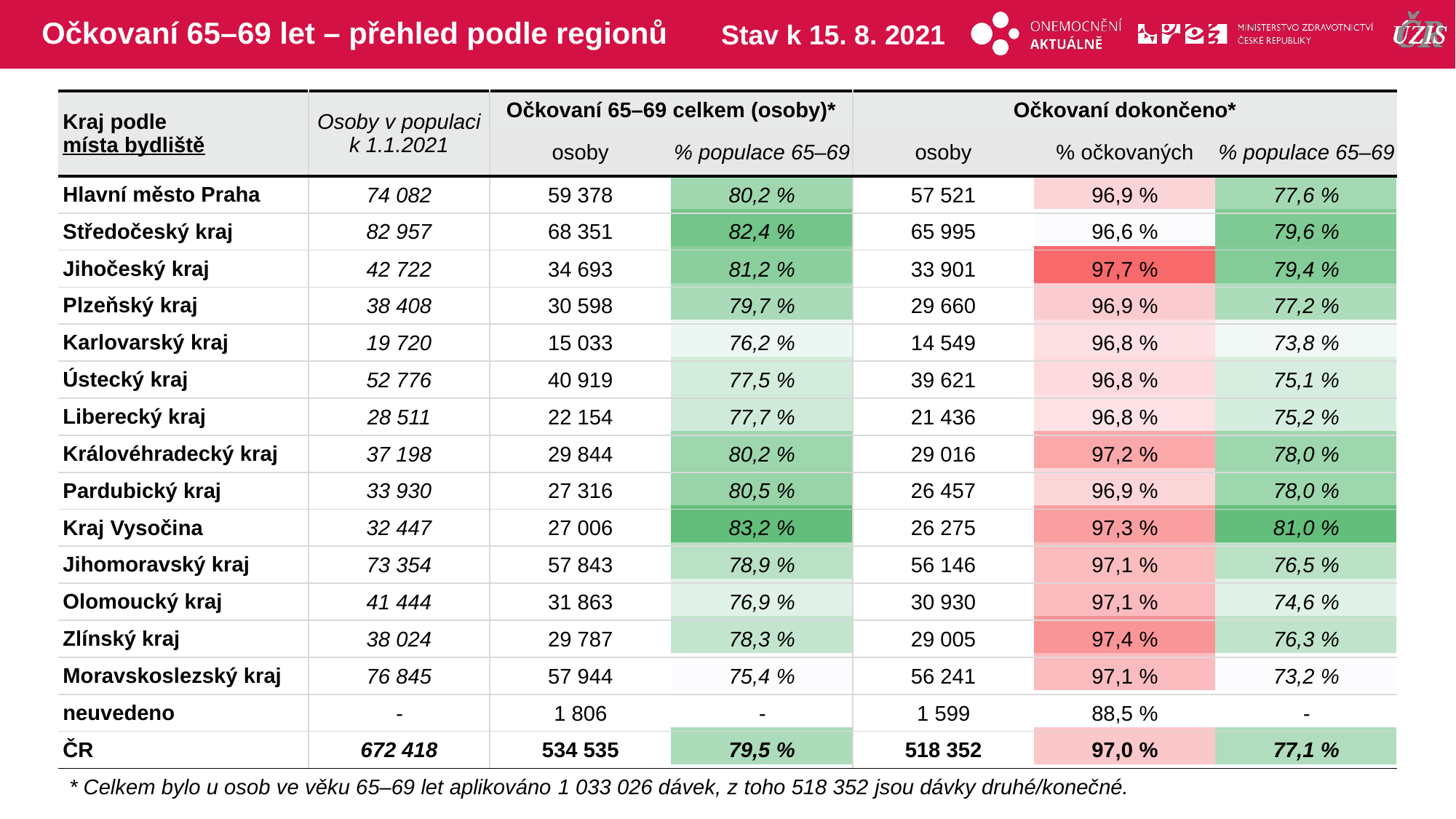

# Očkovaní 65–69 let – přehled podle regionů
Stav k 15. 8. 2021
| Kraj podle místa bydliště | Osoby v populaci k 1.1.2021 | Očkovaní 65–69 celkem (osoby)\* |  | Očkovaní dokončeno\* |  |  |
| --- | --- | --- | --- | --- | --- | --- |
|  |  | osoby | % populace 65–69 | osoby | % očkovaných | % populace 65–69 |
| Hlavní město Praha | 74 082 | 59 378 | 80,2 % | 57 521 | 96,9 % | 77,6 % |
| Středočeský kraj | 82 957 | 68 351 | 82,4 % | 65 995 | 96,6 % | 79,6 % |
| Jihočeský kraj | 42 722 | 34 693 | 81,2 % | 33 901 | 97,7 % | 79,4 % |
| Plzeňský kraj | 38 408 | 30 598 | 79,7 % | 29 660 | 96,9 % | 77,2 % |
| Karlovarský kraj | 19 720 | 15 033 | 76,2 % | 14 549 | 96,8 % | 73,8 % |
| Ústecký kraj | 52 776 | 40 919 | 77,5 % | 39 621 | 96,8 % | 75,1 % |
| Liberecký kraj | 28 511 | 22 154 | 77,7 % | 21 436 | 96,8 % | 75,2 % |
| Královéhradecký kraj | 37 198 | 29 844 | 80,2 % | 29 016 | 97,2 % | 78,0 % |
| Pardubický kraj | 33 930 | 27 316 | 80,5 % | 26 457 | 96,9 % | 78,0 % |
| Kraj Vysočina | 32 447 | 27 006 | 83,2 % | 26 275 | 97,3 % | 81,0 % |
| Jihomoravský kraj | 73 354 | 57 843 | 78,9 % | 56 146 | 97,1 % | 76,5 % |
| Olomoucký kraj | 41 444 | 31 863 | 76,9 % | 30 930 | 97,1 % | 74,6 % |
| Zlínský kraj | 38 024 | 29 787 | 78,3 % | 29 005 | 97,4 % | 76,3 % |
| Moravskoslezský kraj | 76 845 | 57 944 | 75,4 % | 56 241 | 97,1 % | 73,2 % |
| neuvedeno | - | 1 806 | - | 1 599 | 88,5 % | - |
| ČR | 672 418 | 534 535 | 79,5 % | 518 352 | 97,0 % | 77,1 % |
|  |  |  |  |  |  |
| --- | --- | --- | --- | --- | --- |
|  |  |  |  |  |  |
|  |  |  |  |  |  |
|  |  |  |  |  |  |
|  |  |  |  |  |  |
|  |  |  |  |  |  |
|  |  |  |  |  |  |
|  |  |  |  |  |  |
|  |  |  |  |  |  |
|  |  |  |  |  |  |
|  |  |  |  |  |  |
|  |  |  |  |  |  |
|  |  |  |  |  |  |
|  |  |  |  |  |  |
|  |  |  |  |  |  |
|  |  |  |  |  |  |
* Celkem bylo u osob ve věku 65–69 let aplikováno 1 033 026 dávek, z toho 518 352 jsou dávky druhé/konečné.